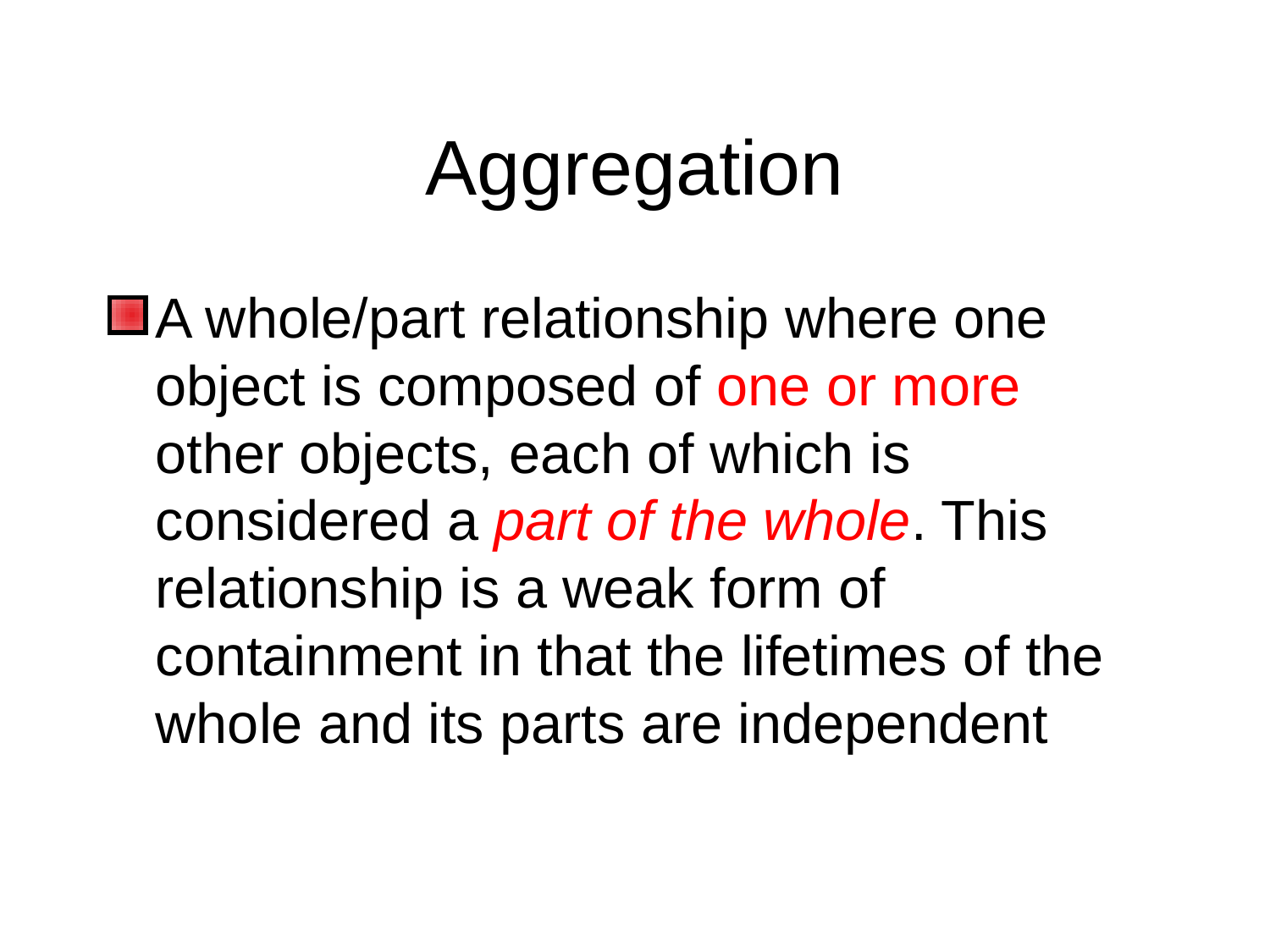

# Aggregation
A whole/part relationship where one object is composed of one or more other objects, each of which is considered a part of the whole. This relationship is a weak form of containment in that the lifetimes of the whole and its parts are independent